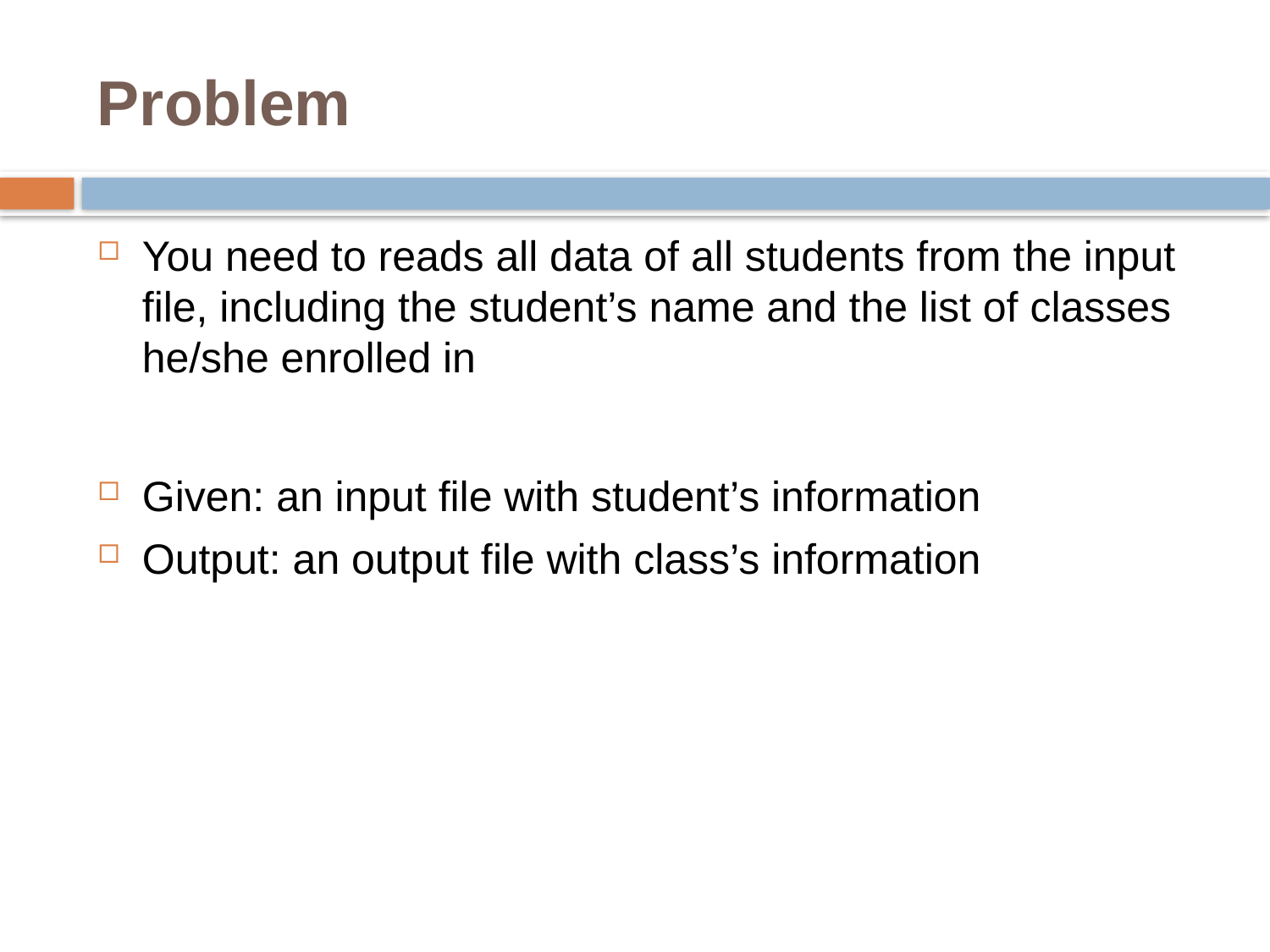

# Problem
You need to reads all data of all students from the input file, including the student’s name and the list of classes he/she enrolled in

Given: an input file with student’s information
Output: an output file with class’s information